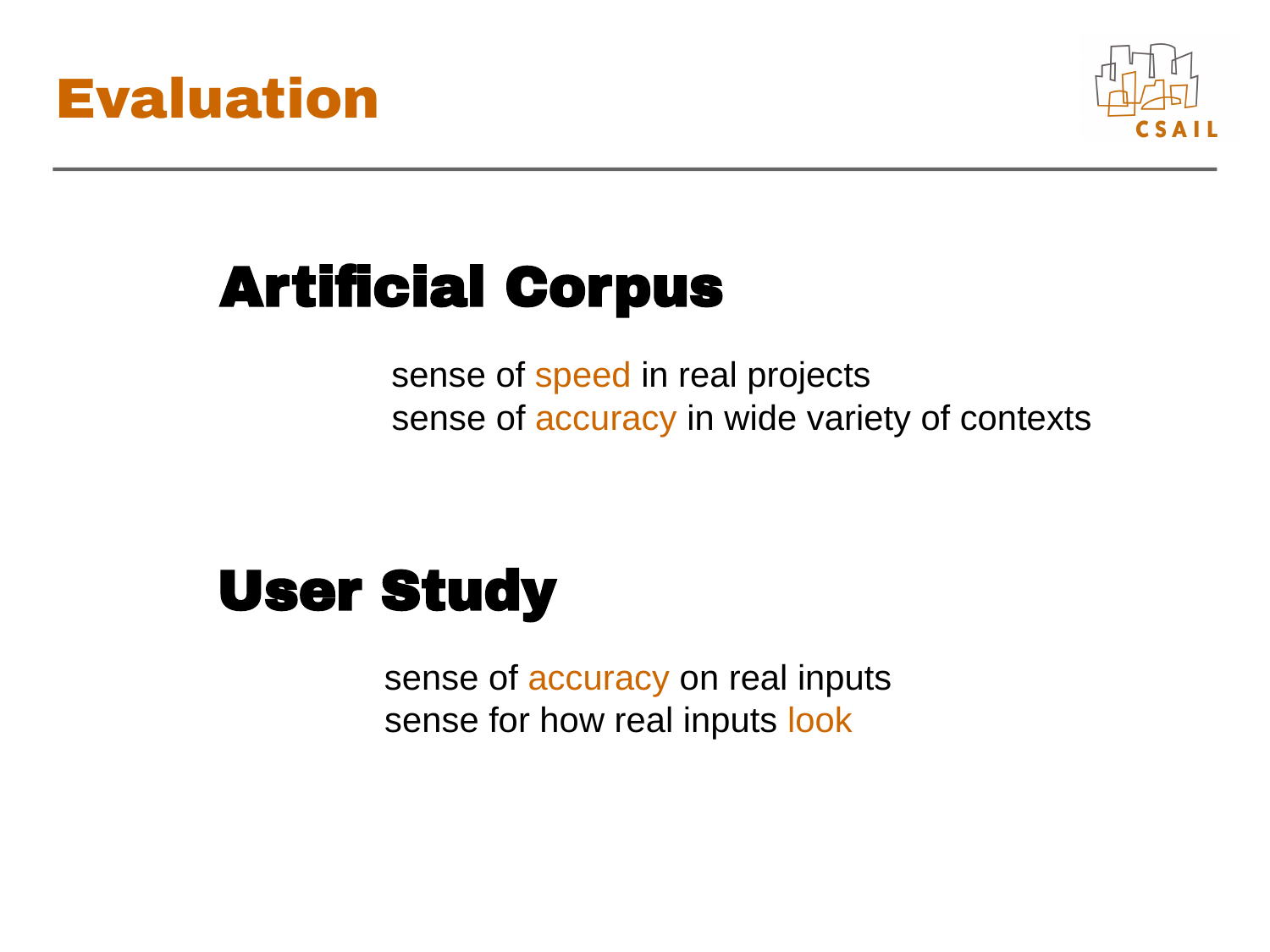

# Evaluation
Artificial Corpus
sense of speed in real projects
sense of accuracy in wide variety of contexts
User Study
sense of accuracy on real inputs
sense for how real inputs look